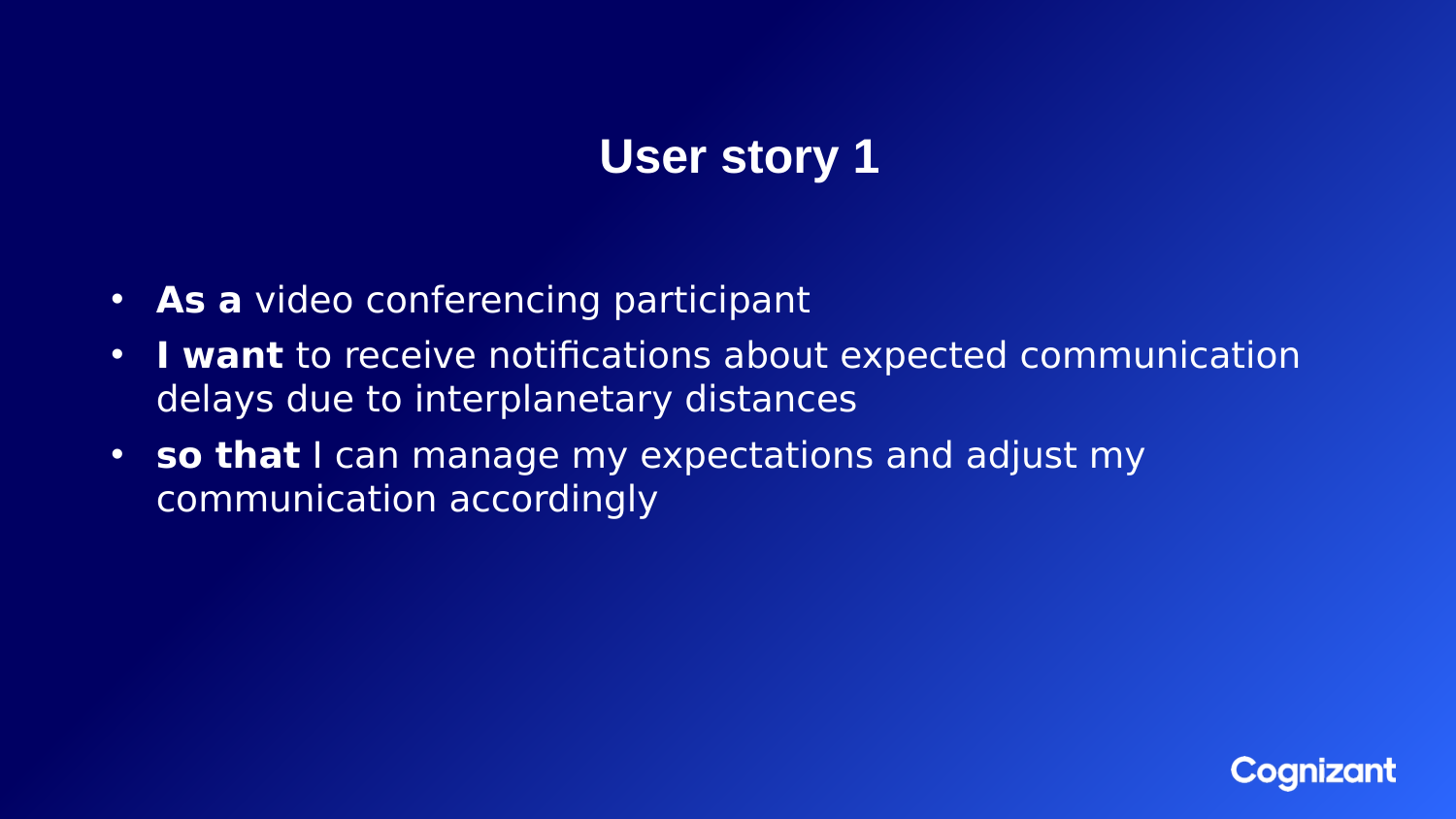

# User story 1
As a video conferencing participant
I want to receive notifications about expected communication delays due to interplanetary distances
so that I can manage my expectations and adjust my communication accordingly